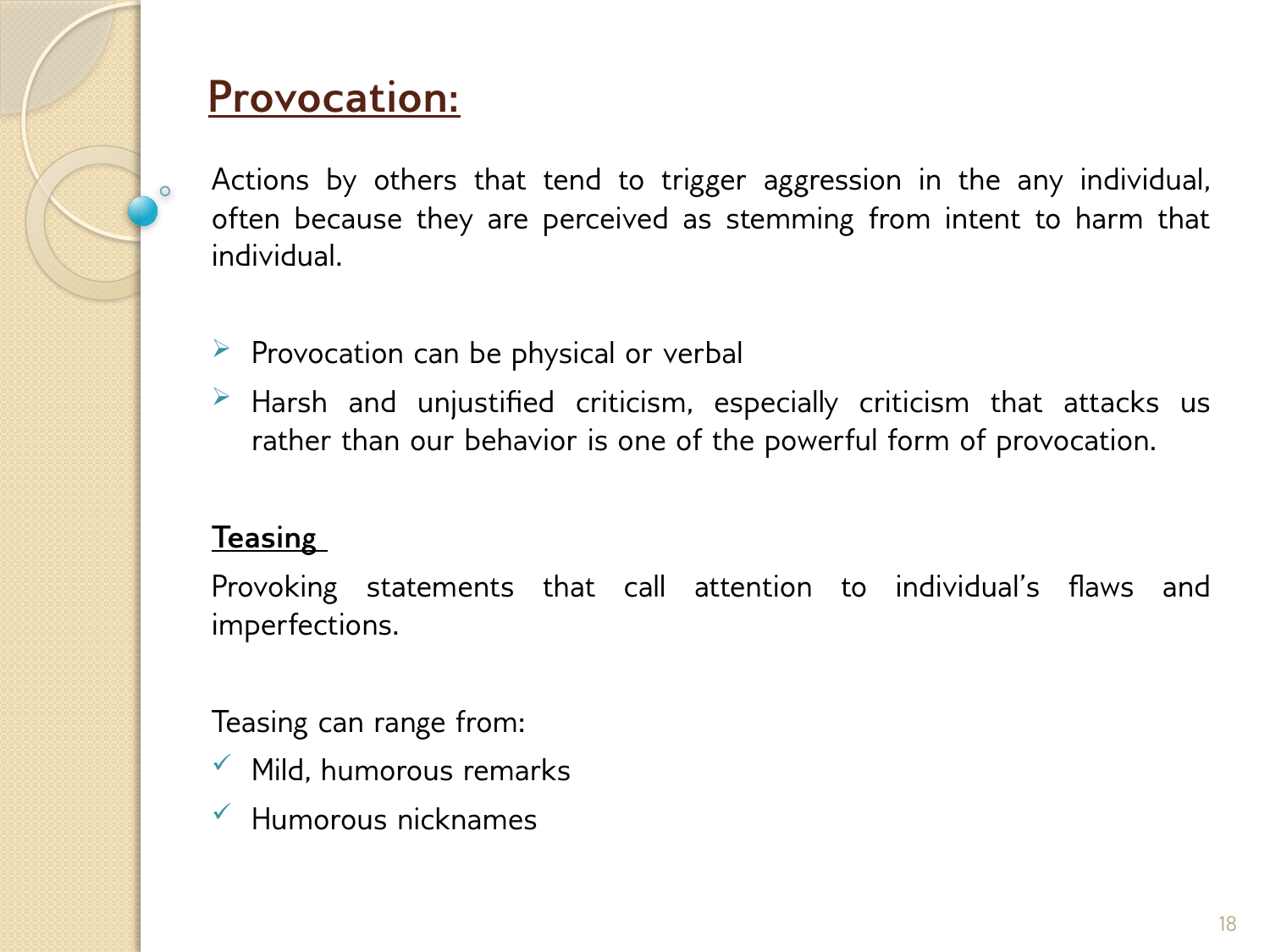

# Provocation:
Actions by others that tend to trigger aggression in the any individual, often because they are perceived as stemming from intent to harm that individual.

Provocation can be physical or verbal
Harsh and unjustified criticism, especially criticism that attacks us rather than our behavior is one of the powerful form of provocation.

Teasing
Provoking statements that call attention to individual’s flaws and imperfections.

Teasing can range from:
Mild, humorous remarks
Humorous nicknames
18